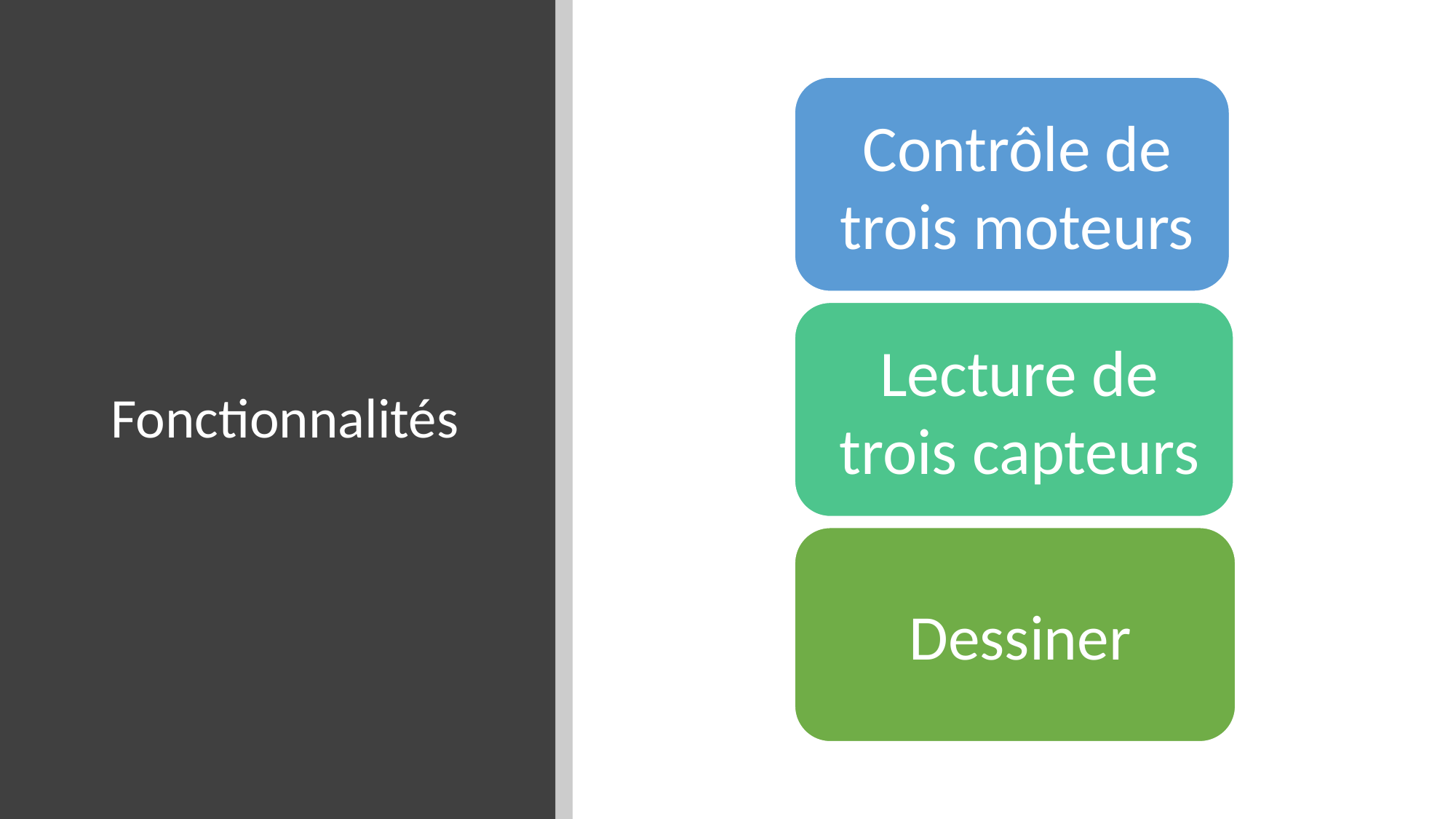

Contrôle de trois moteurs
Lecture de trois capteurs
Dessiner
# Fonctionnalités